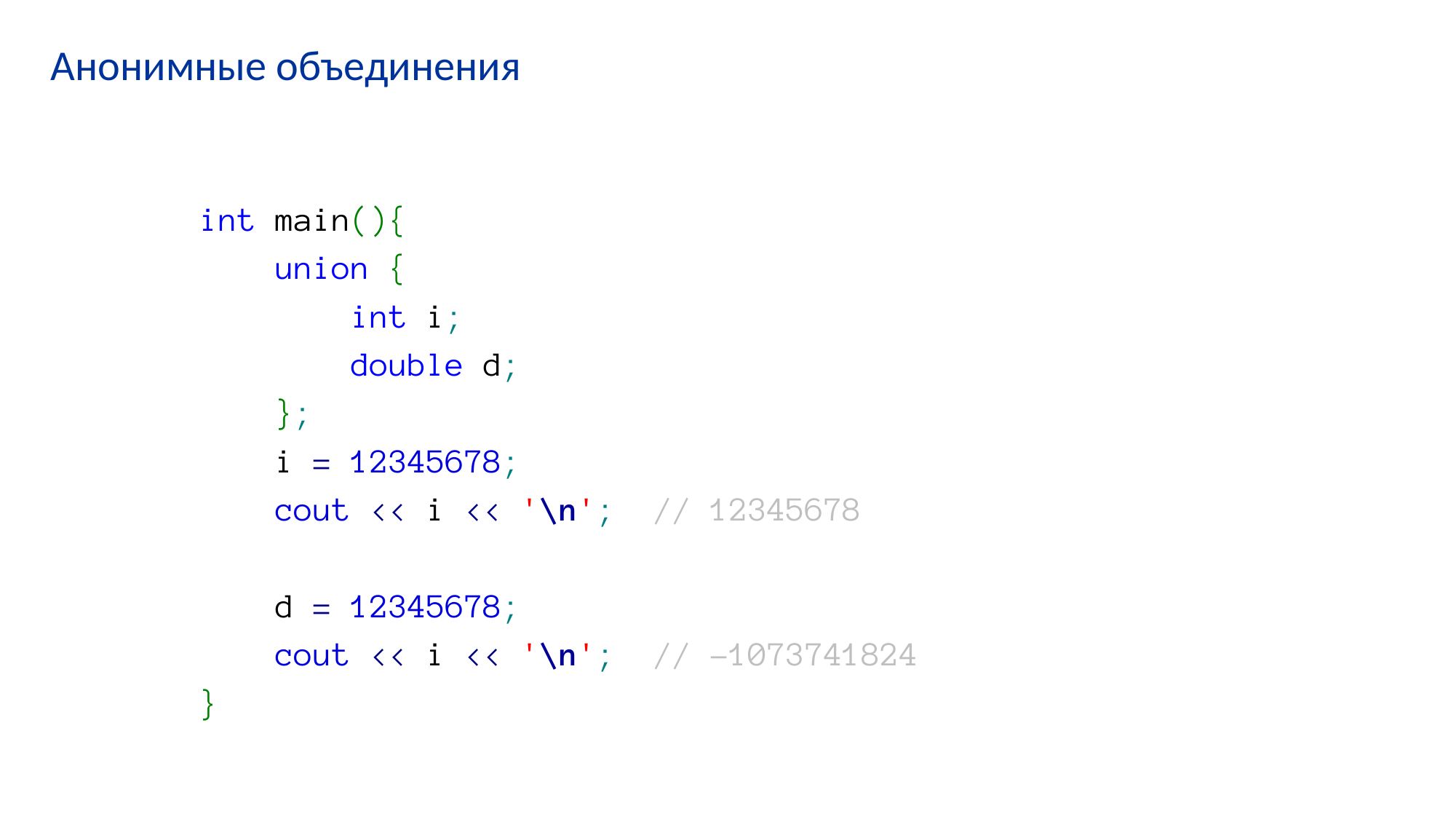

# Анонимные объединения
int main(){
    union {
        int i;
        double d;
    };
    i = 12345678;
    cout << i << '\n';  // 12345678

    d = 12345678;
    cout << i << '\n';  // -1073741824
}